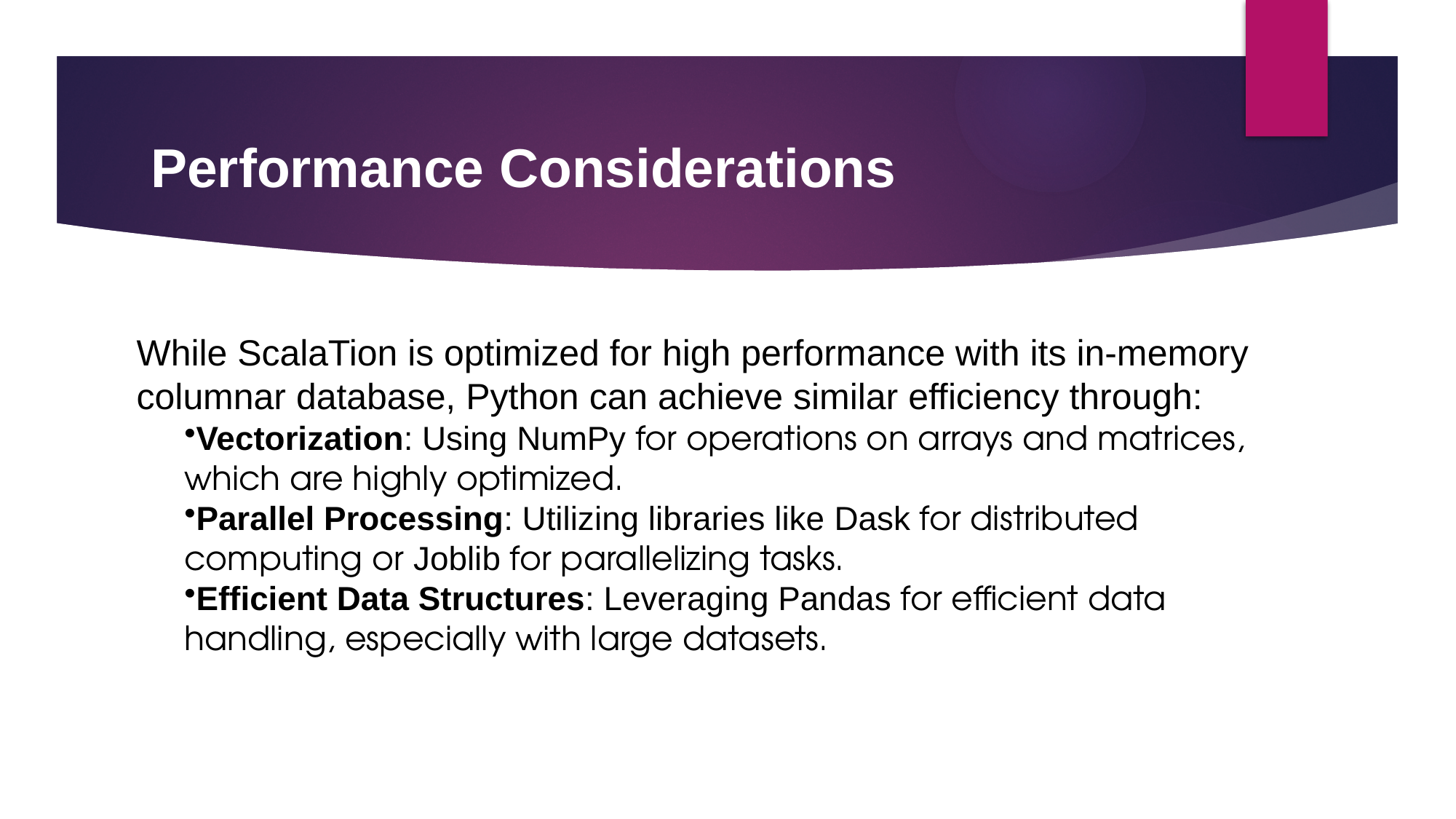

# Performance Considerations
While ScalaTion is optimized for high performance with its in-memory columnar database, Python can achieve similar efficiency through:
Vectorization: Using NumPy for operations on arrays and matrices, which are highly optimized.
Parallel Processing: Utilizing libraries like Dask for distributed computing or Joblib for parallelizing tasks.
Efficient Data Structures: Leveraging Pandas for efficient data handling, especially with large datasets.